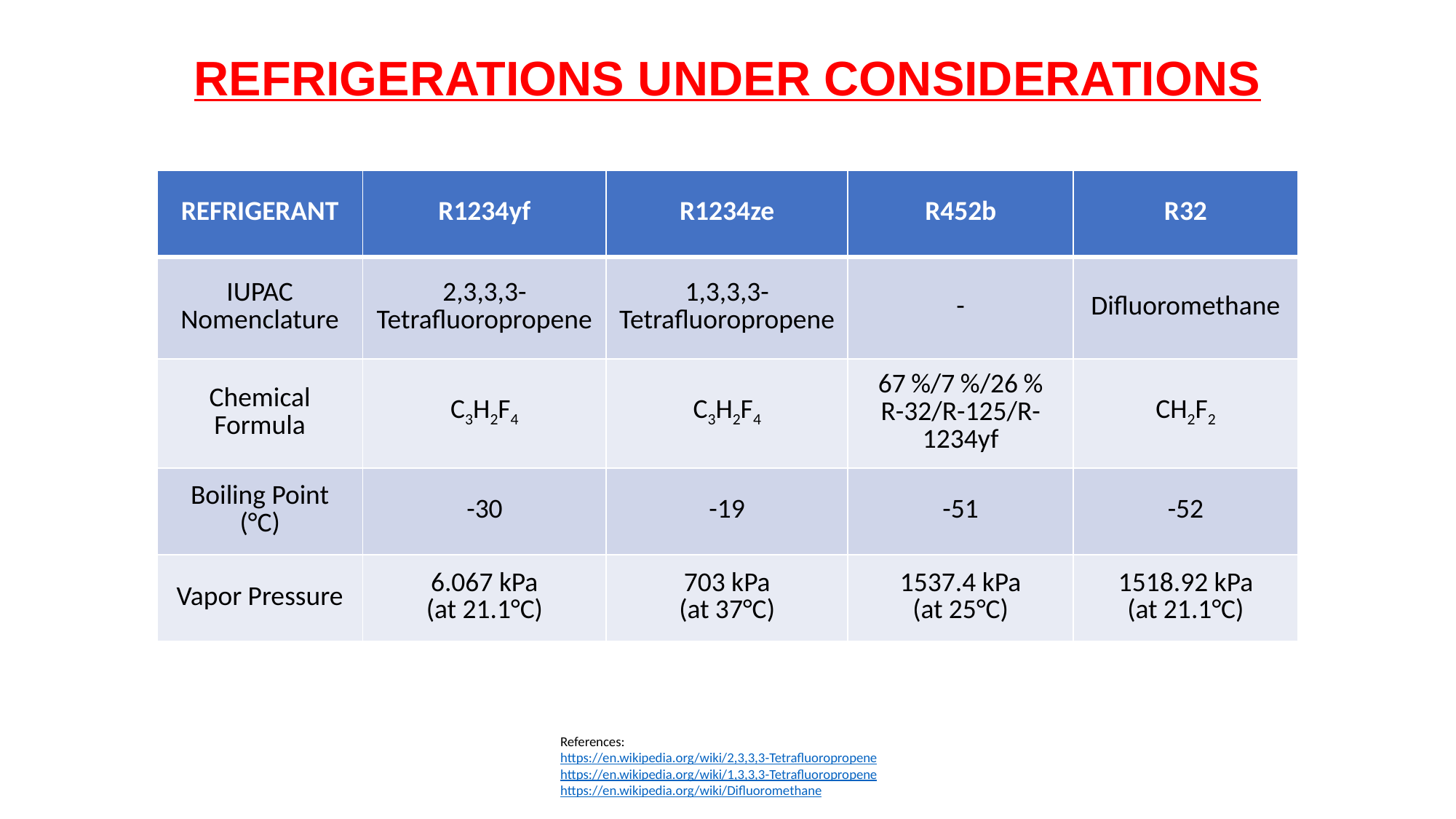

REFRIGERATIONS UNDER CONSIDERATIONS
| REFRIGERANT | R1234yf | R1234ze | R452b | R32 |
| --- | --- | --- | --- | --- |
| IUPAC Nomenclature | 2,3,3,3-Tetrafluoropropene | 1,3,3,3-Tetrafluoropropene | - | Difluoromethane |
| Chemical Formula | C3H2F4 | C3H2F4 | 67 %/7 %/26 % R-32/R-125/R-1234yf | CH2F2 |
| Boiling Point (°C) | -30 | -19 | -51 | -52 |
| Vapor Pressure | 6.067 kPa (at 21.1°C) | 703 kPa (at 37°C) | 1537.4 kPa (at 25°C) | 1518.92 kPa (at 21.1°C) |
References:
https://en.wikipedia.org/wiki/2,3,3,3-Tetrafluoropropene
https://en.wikipedia.org/wiki/1,3,3,3-Tetrafluoropropene
https://en.wikipedia.org/wiki/Difluoromethane